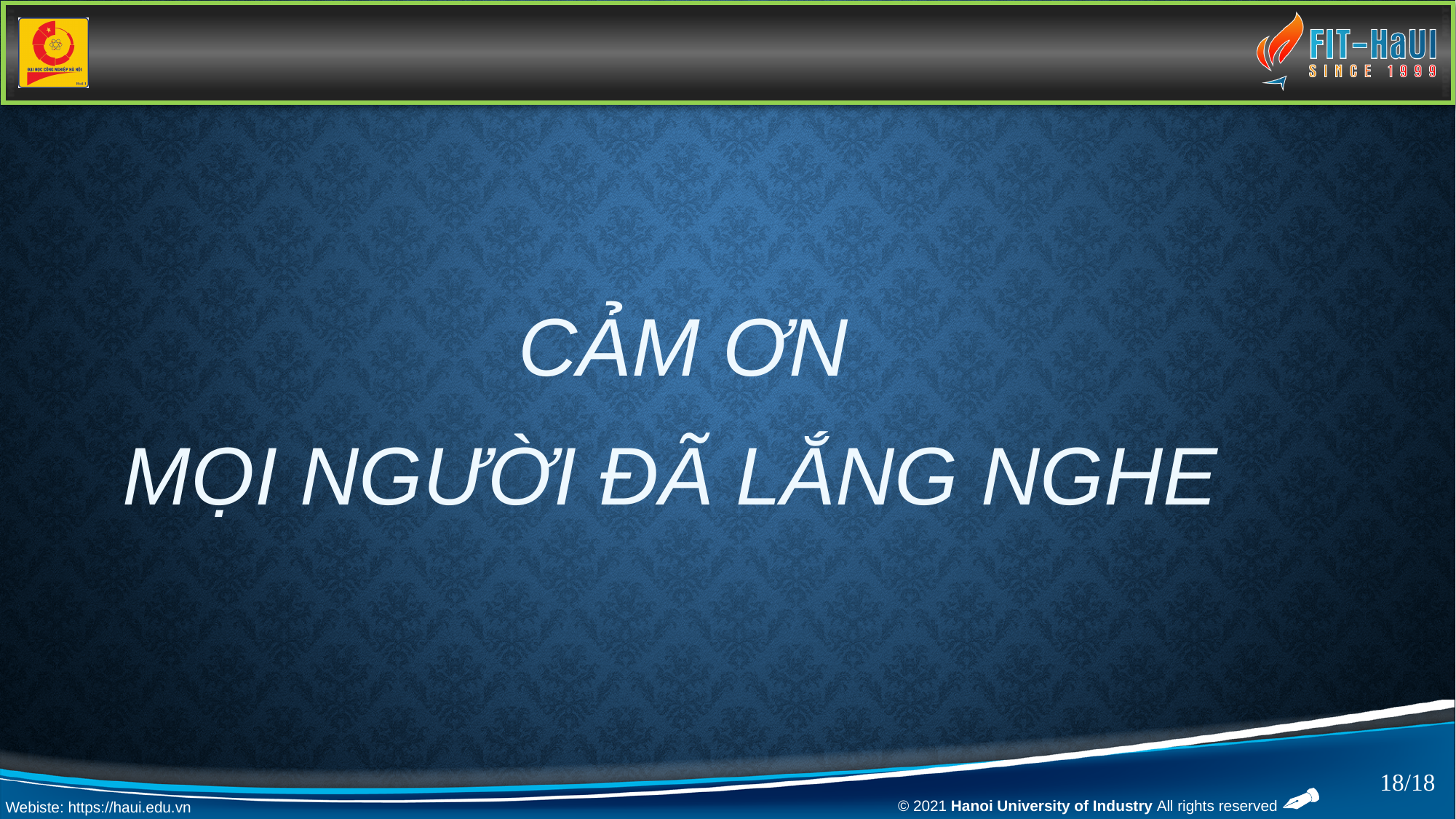

CẢM ƠN
MỌI NGƯỜI ĐÃ LẮNG NGHE
18/18